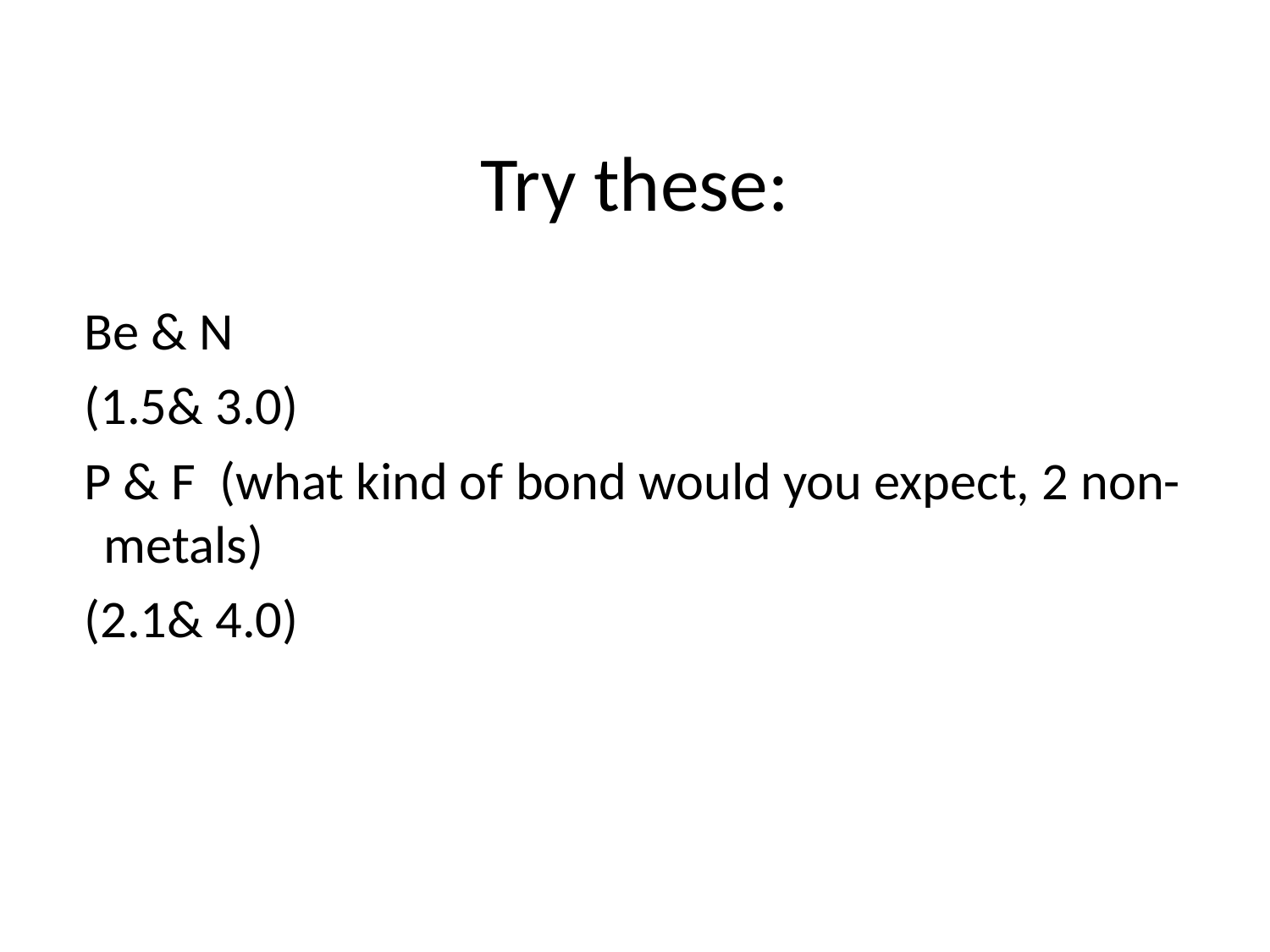

# Try these:
Be & N
(1.5& 3.0)
P & F  (what kind of bond would you expect, 2 non-metals)
(2.1& 4.0)